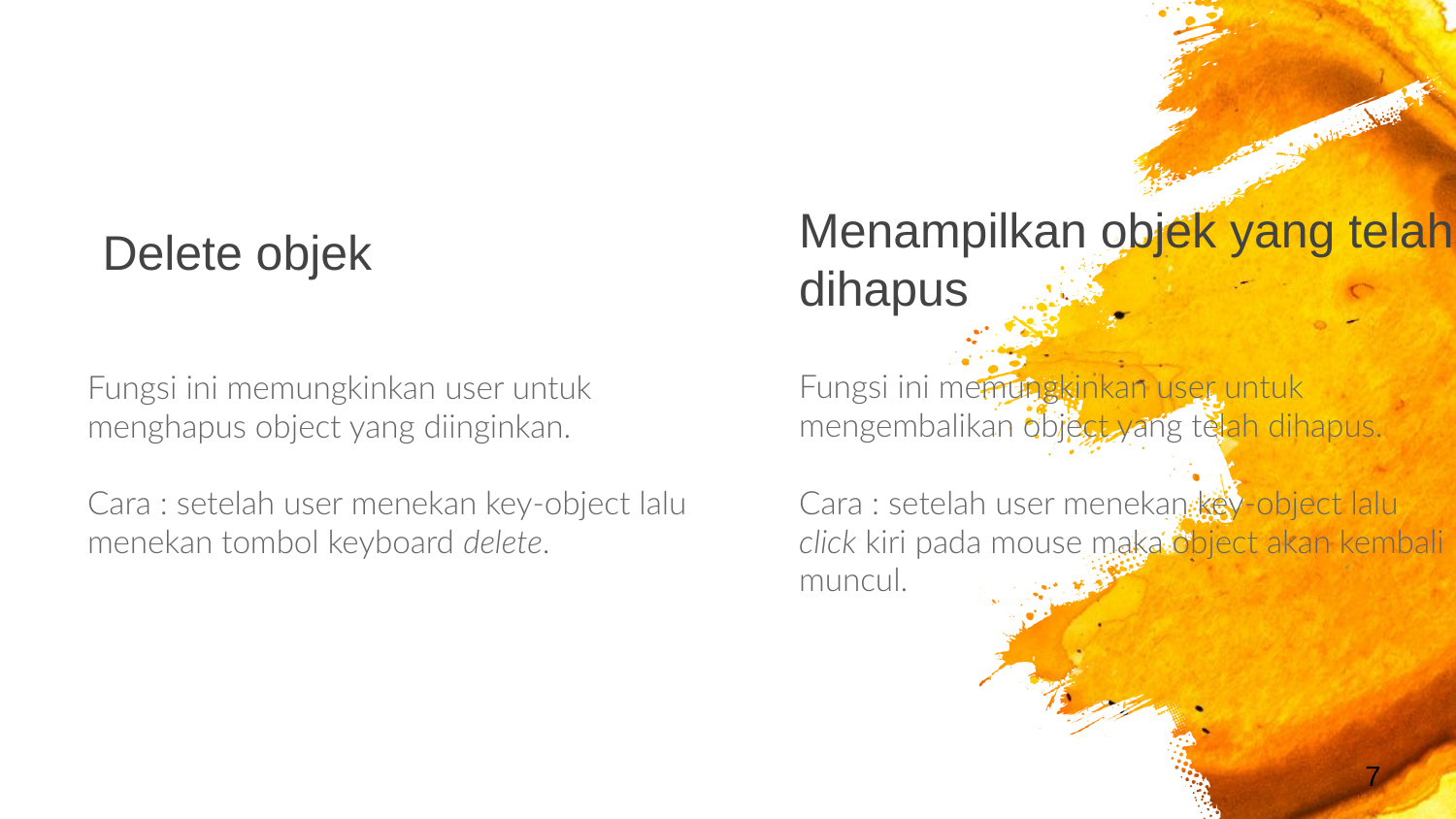

# Delete objek
Menampilkan objek yang telah dihapus
Fungsi ini memungkinkan user untuk mengembalikan object yang telah dihapus.

Cara : setelah user menekan key-object lalu  click kiri pada mouse maka object akan kembali muncul.

Fungsi ini memungkinkan user untuk menghapus object yang diinginkan.

Cara : setelah user menekan key-object lalu menekan tombol keyboard delete.

7